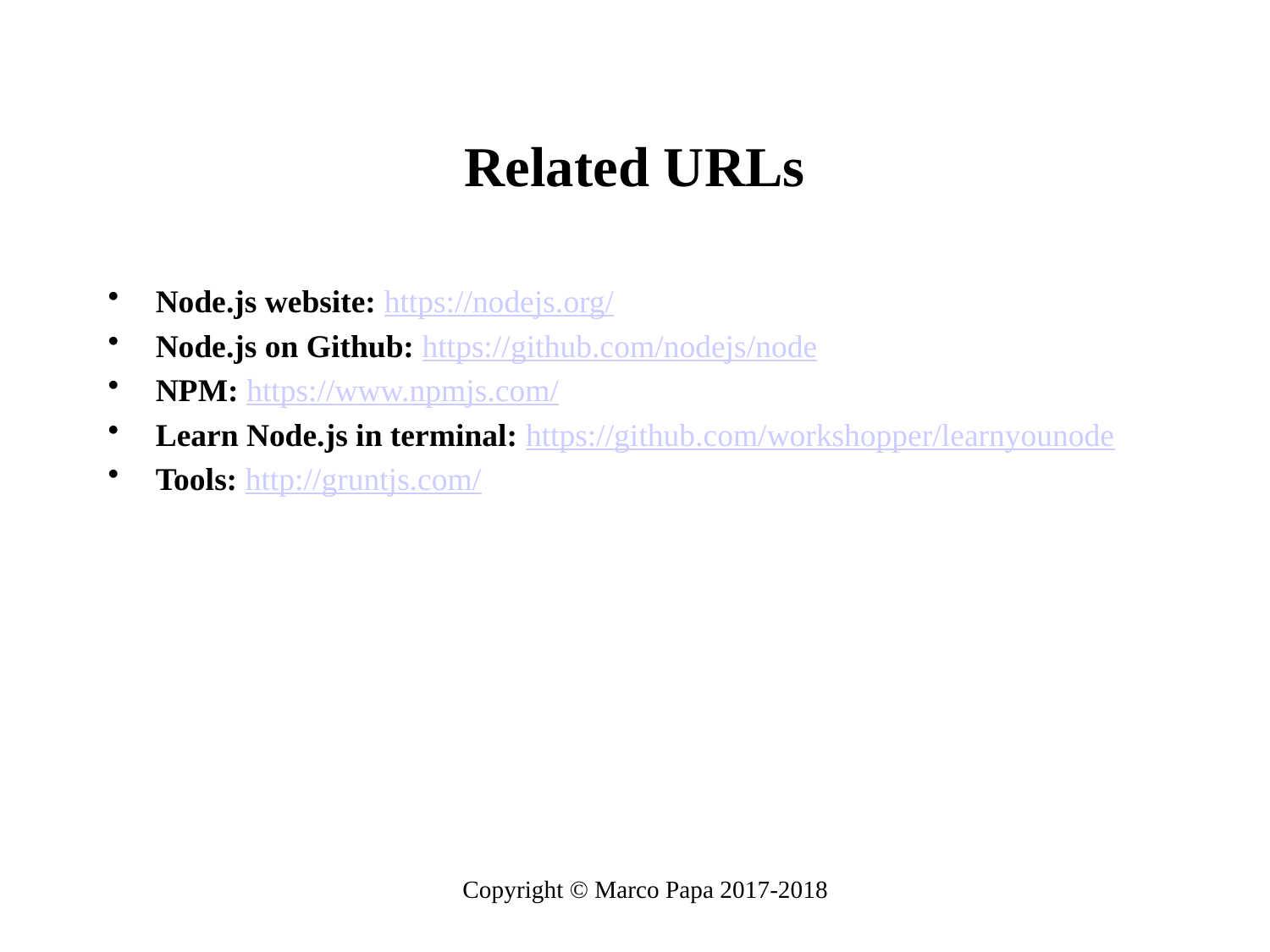

# Related URLs
Node.js website: https://nodejs.org/
Node.js on Github: https://github.com/nodejs/node
NPM: https://www.npmjs.com/
Learn Node.js in terminal: https://github.com/workshopper/learnyounode
Tools: http://gruntjs.com/
Copyright © Marco Papa 2017-2018